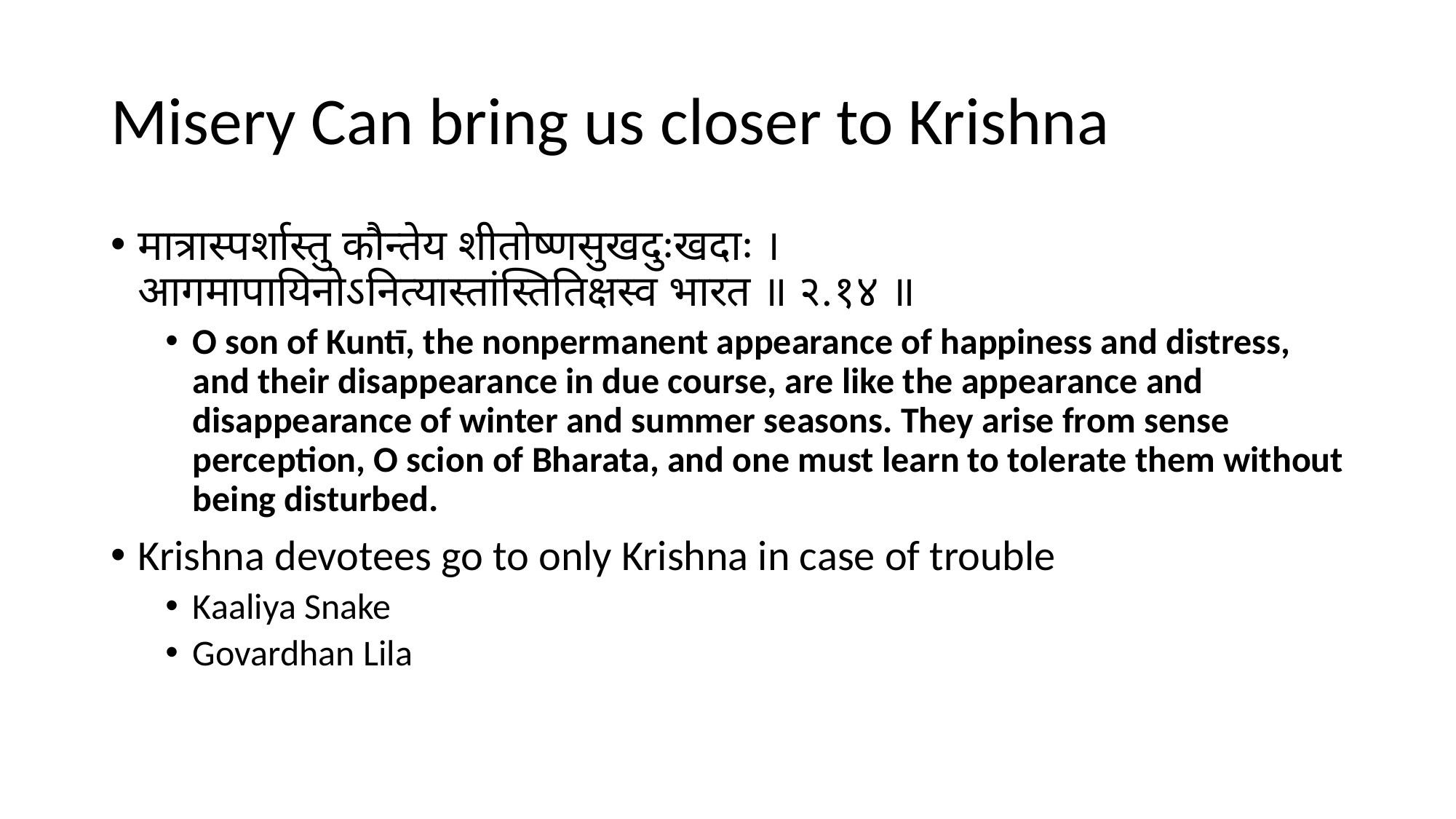

# Misery Can bring us closer to Krishna
मात्रास्पर्शास्तु कौन्तेय शीतोष्णसुखदुःखदाः ।
आगमापायिनोऽनित्यास्तांस्तितिक्षस्व भारत ॥ २.१४ ॥
O son of Kuntī, the nonpermanent appearance of happiness and distress, and their disappearance in due course, are like the appearance and disappearance of winter and summer seasons. They arise from sense perception, O scion of Bharata, and one must learn to tolerate them without being disturbed.
Krishna devotees go to only Krishna in case of trouble
Kaaliya Snake
Govardhan Lila